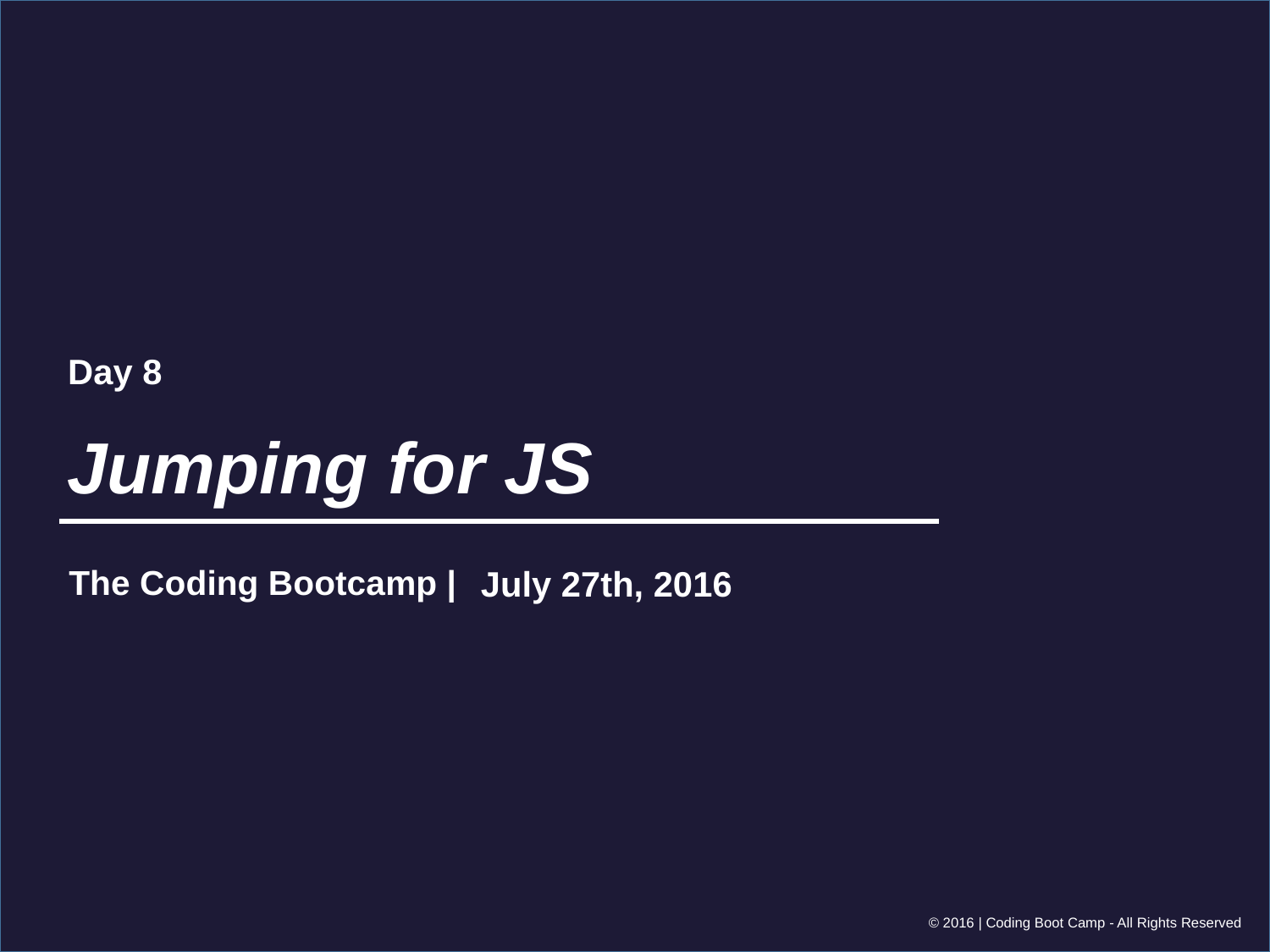

Day 8
# Jumping for JS
July 27th, 2016